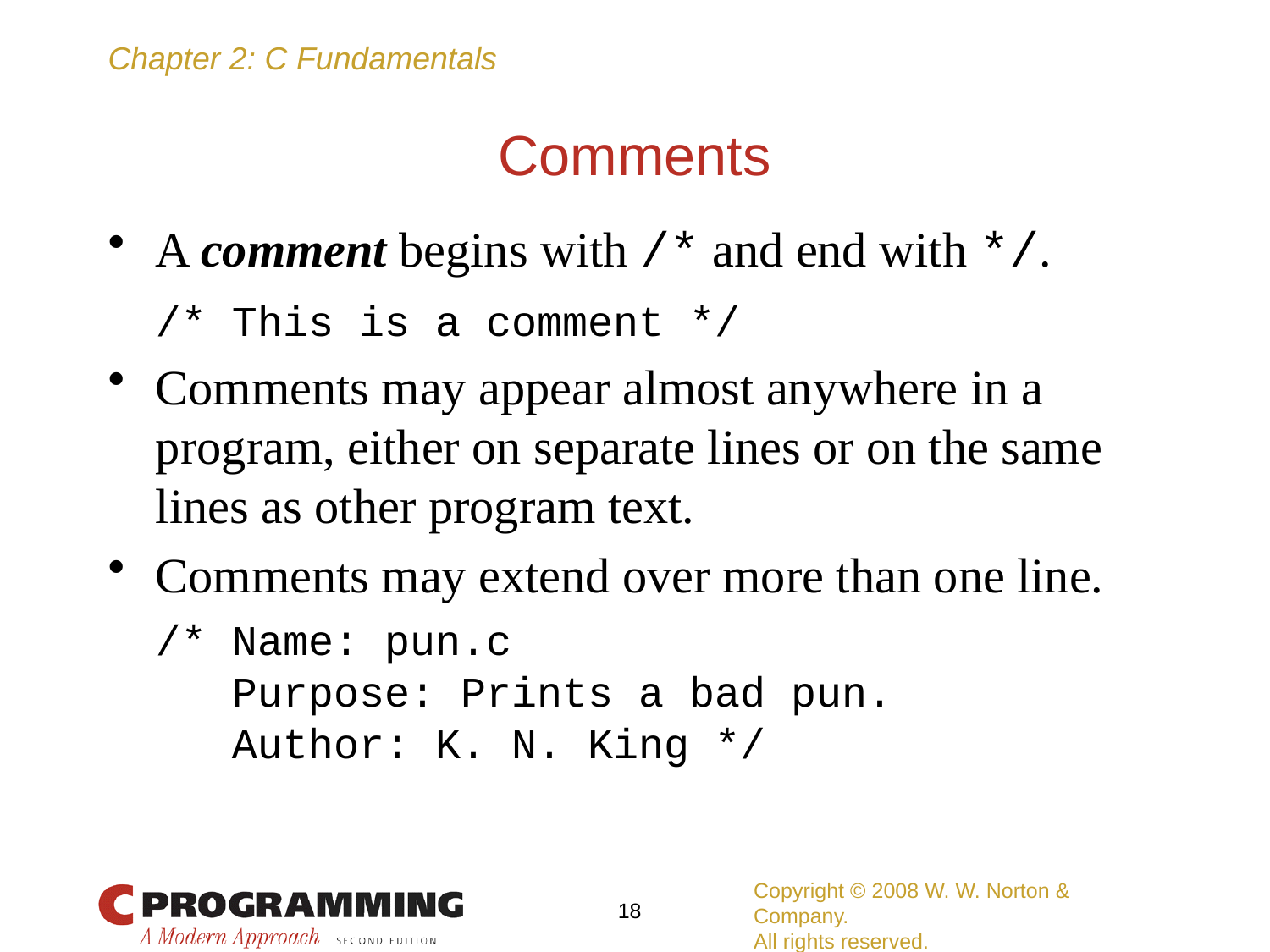

# Comments
A comment begins with /* and end with */.
	/* This is a comment */
Comments may appear almost anywhere in a program, either on separate lines or on the same lines as other program text.
Comments may extend over more than one line.
	/* Name: pun.c
	   Purpose: Prints a bad pun.
	   Author: K. N. King */
Copyright © 2008 W. W. Norton & Company.
All rights reserved.
18